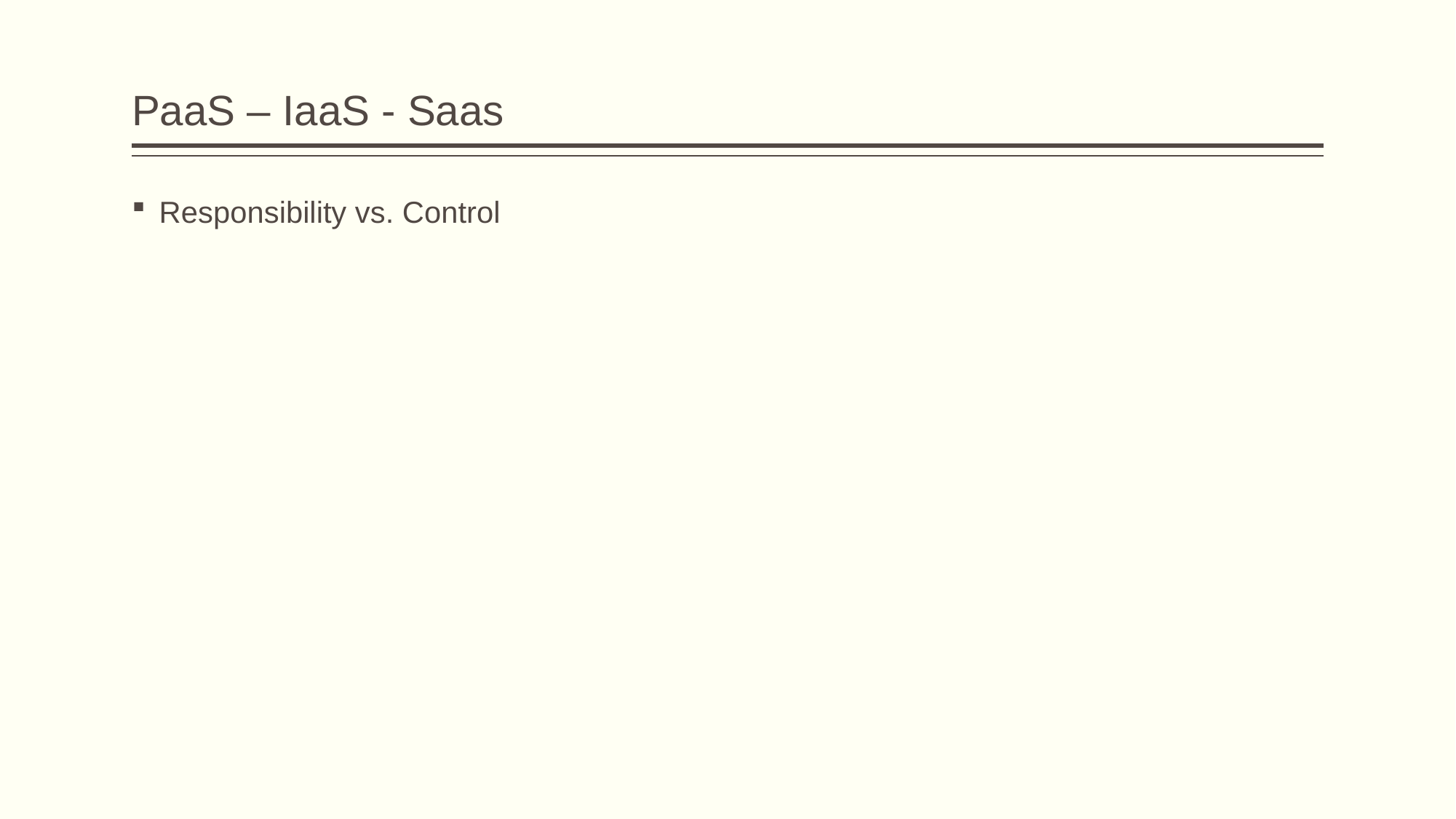

# PaaS – IaaS - Saas
Responsibility vs. Control